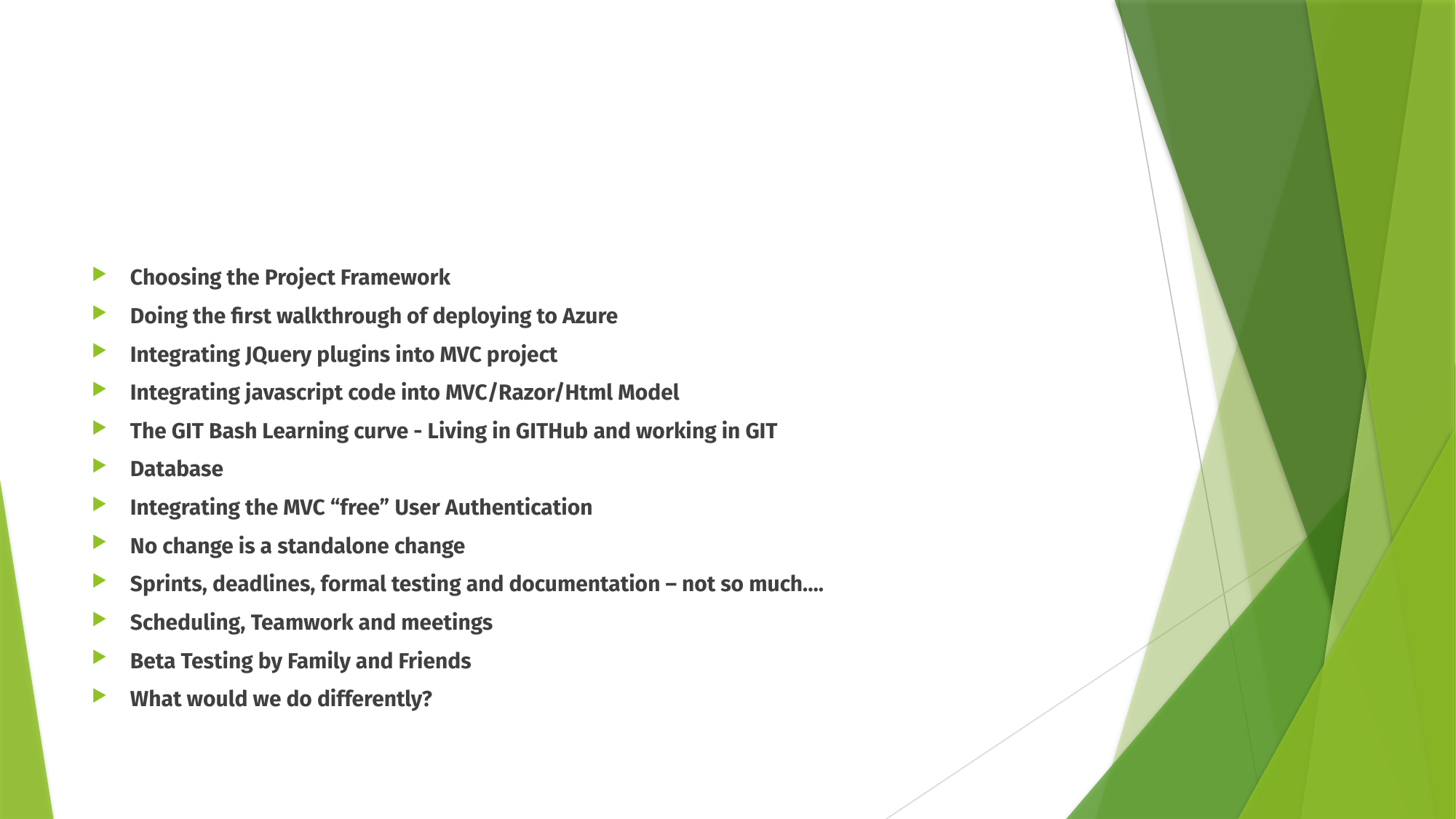

#
Choosing the Project Framework
Doing the first walkthrough of deploying to Azure
Integrating JQuery plugins into MVC project
Integrating javascript code into MVC/Razor/Html Model
The GIT Bash Learning curve - Living in GITHub and working in GIT
Database
Integrating the MVC “free” User Authentication
No change is a standalone change
Sprints, deadlines, formal testing and documentation – not so much….
Scheduling, Teamwork and meetings
Beta Testing by Family and Friends
What would we do differently?